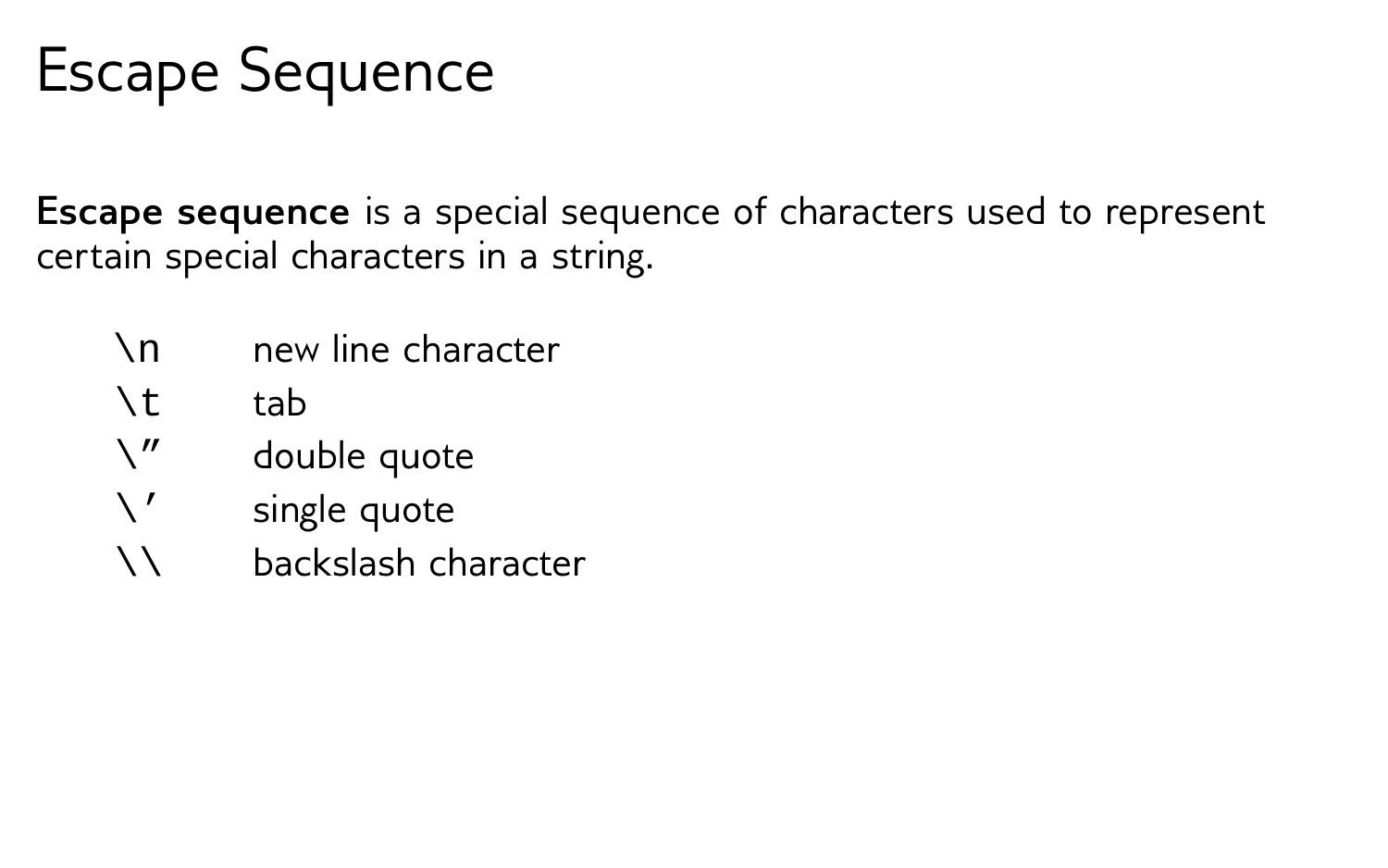

# Escape Sequence

Escape sequence is a special sequence of characters used to represent certain special characters in a string.

 \n	new line character
	\t	tab
	\”	double quote
	\’	single quote
	\\	backslash character